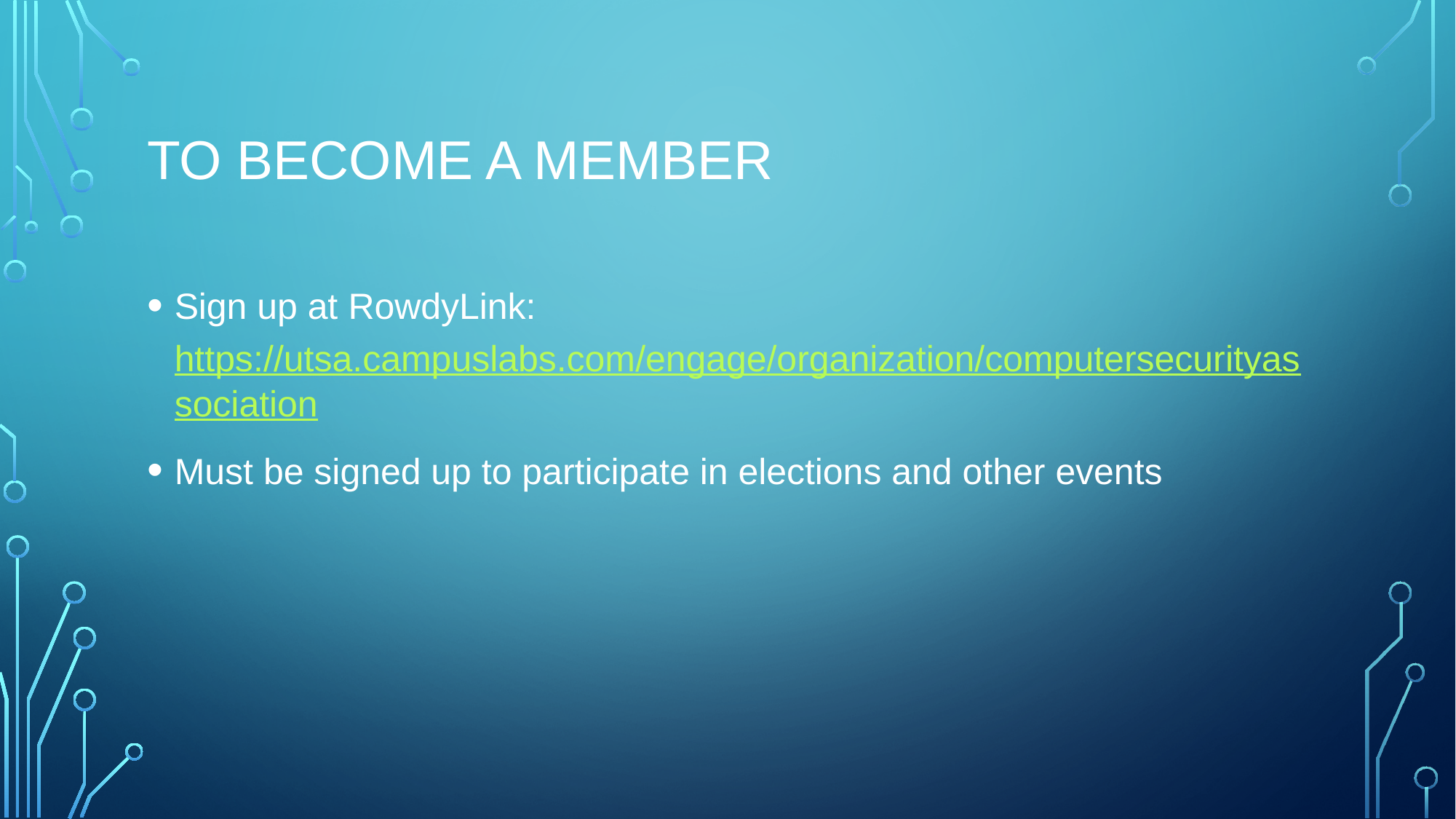

# TO become a member
Sign up at RowdyLink: https://utsa.campuslabs.com/engage/organization/computersecurityassociation
Must be signed up to participate in elections and other events